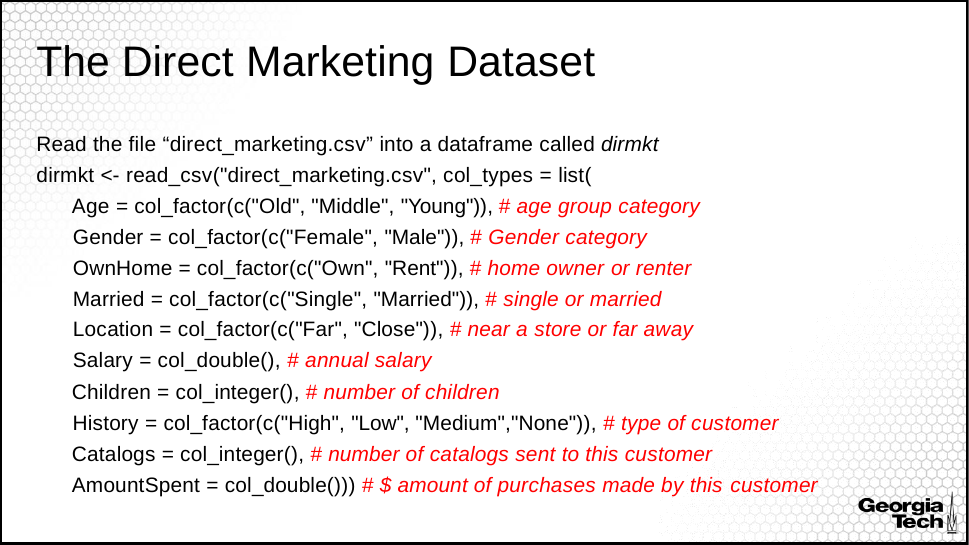

# The Direct Marketing Dataset
Read the file “direct_marketing.csv” into a dataframe called dirmkt
dirmkt <- read_csv("direct_marketing.csv", col_types = list(
Age = col_factor(c("Old", "Middle", "Young")), # age group category  Gender = col_factor(c("Female", "Male")), # Gender category  OwnHome = col_factor(c("Own", "Rent")), # home owner or renter  Married = col_factor(c("Single", "Married")), # single or married  Location = col_factor(c("Far", "Close")), # near a store or far away  Salary = col_double(), # annual salary
Children = col_integer(), # number of children
History = col_factor(c("High", "Low", "Medium","None")), # type of customer  Catalogs = col_integer(), # number of catalogs sent to this customer  AmountSpent = col_double())) # $ amount of purchases made by this customer